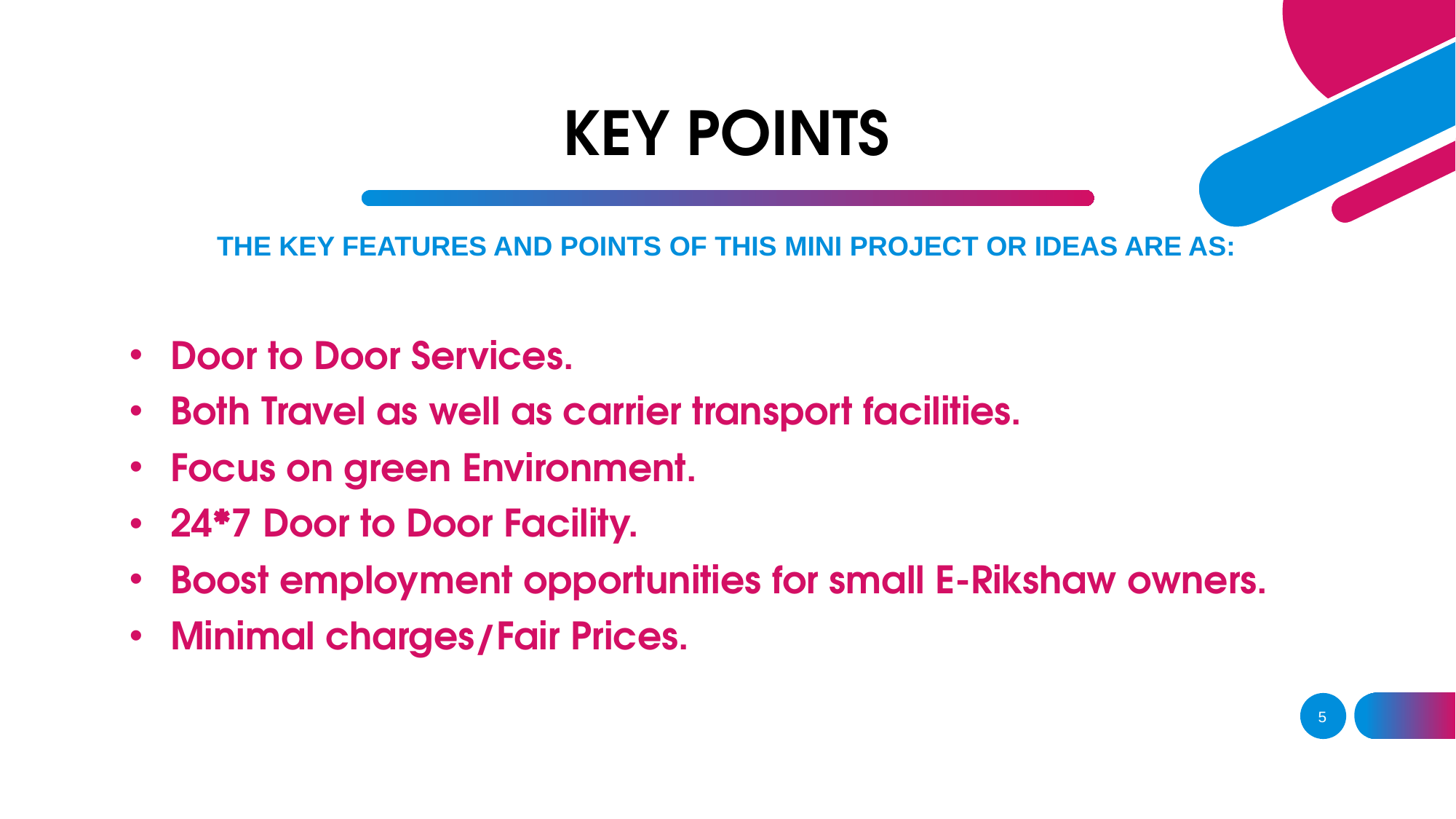

# KEY POINTS
THE KEY FEATURES AND POINTS OF THIS MINI PROJECT OR IDEAS ARE AS:

Door to Door Services.
Both Travel as well as carrier transport facilities.
Focus on green Environment.
24*7 Door to Door Facility.
Boost employment opportunities for small E-Rikshaw owners.
Minimal charges/Fair Prices.
5